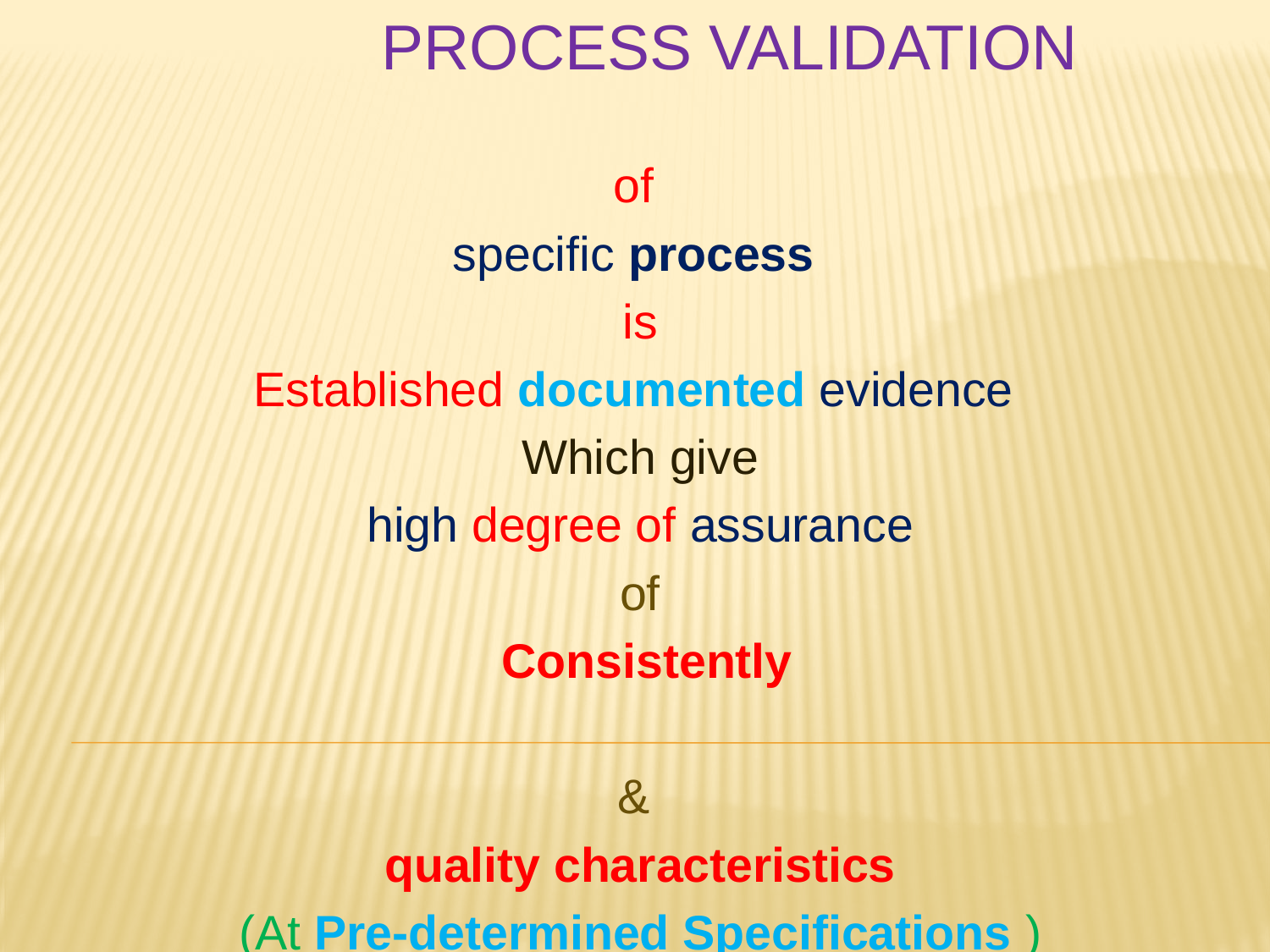

# Process validation
of
specific process
is
Established documented evidence
Which give
 high degree of assurance
of
 Consistently

&
quality characteristics
(At Pre-determined Specifications )